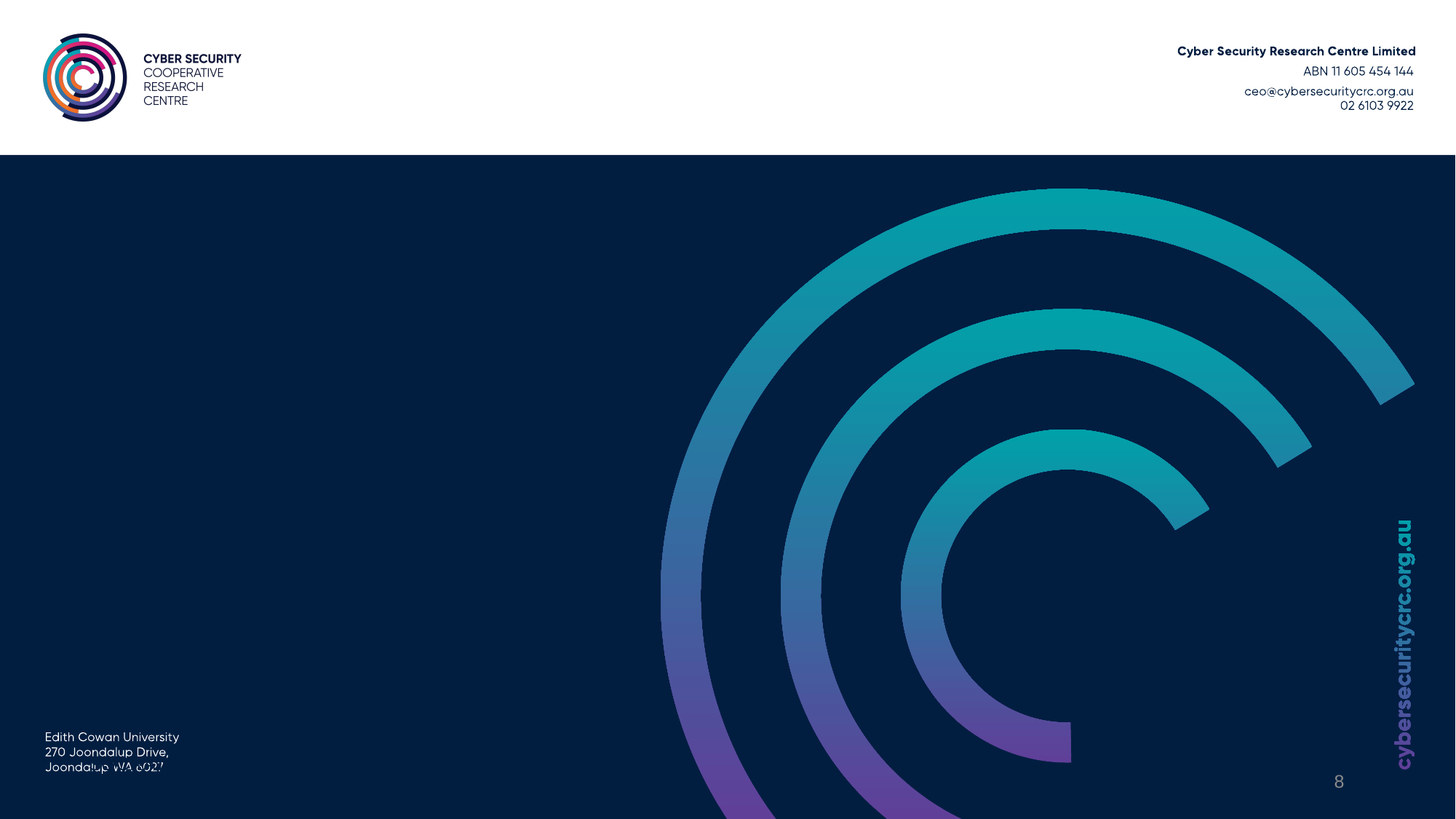

SOCRATES WP4: Building secure AI/ML software
8